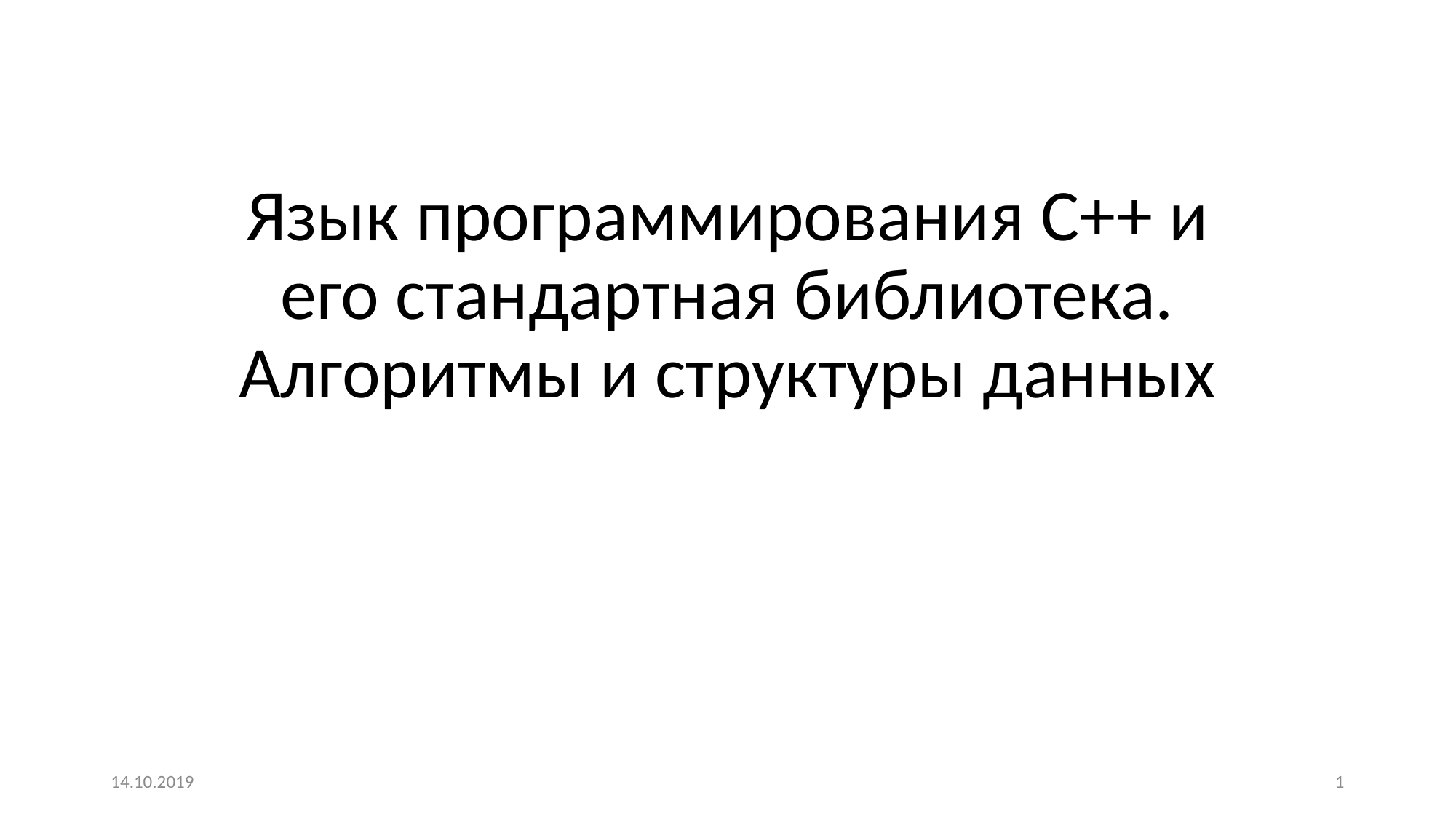

# Язык программирования C++ и его стандартная библиотека. Алгоритмы и структуры данных

14.10.2019
1